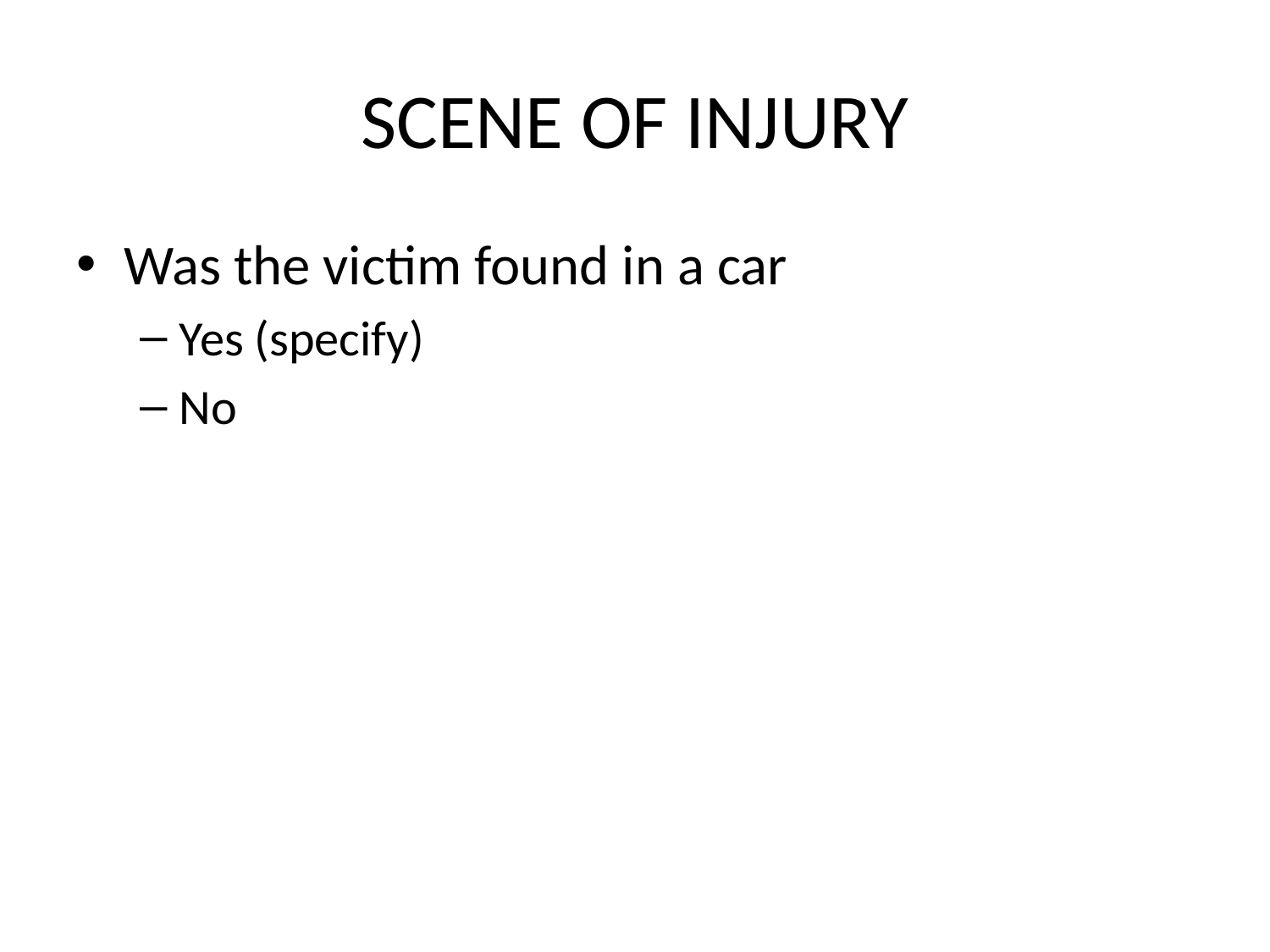

# SCENE OF INJURY
Was the victim found in a car
Yes (specify)
No